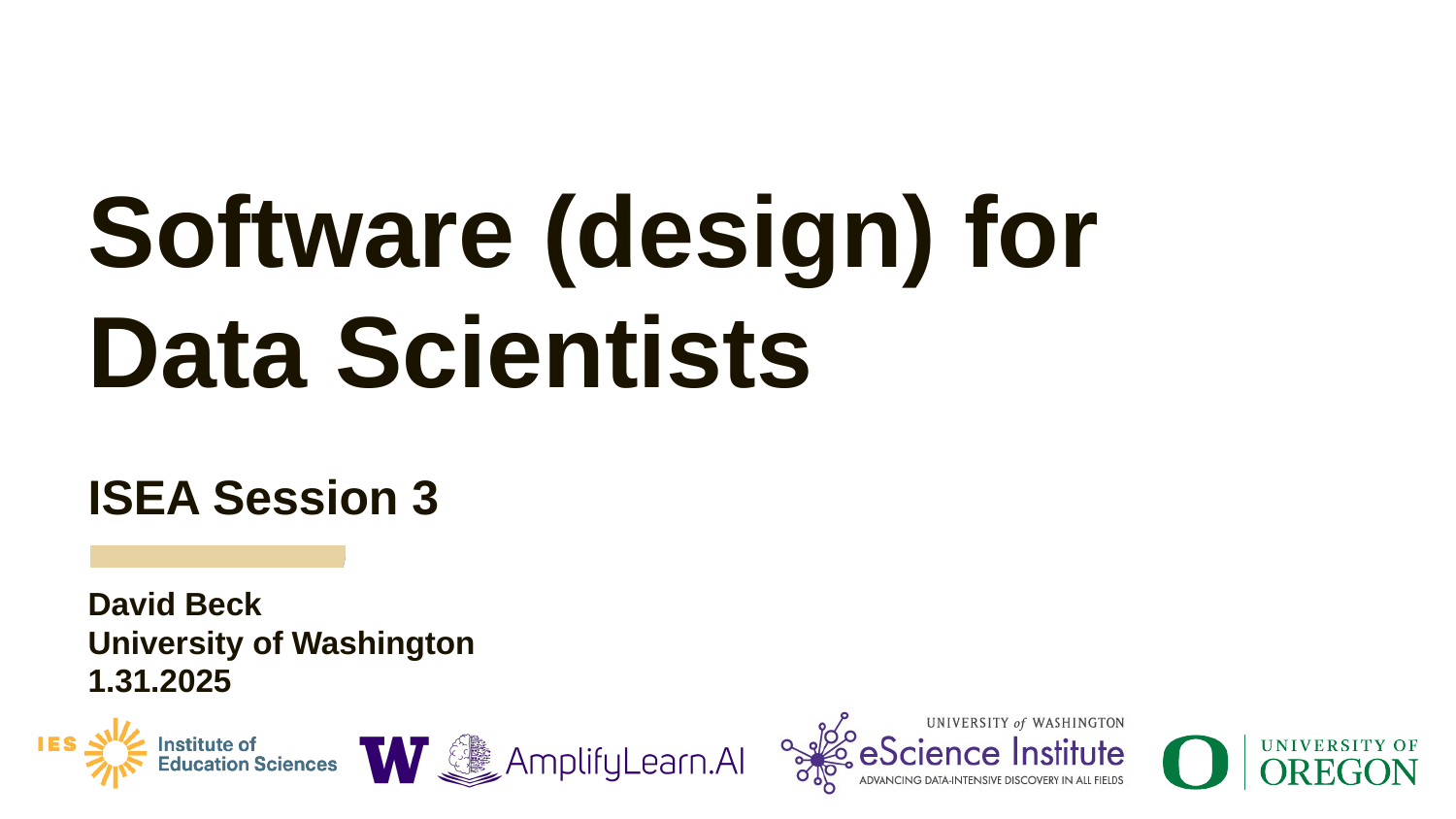

# Software (design) for Data Scientists ISEA Session 3 David Beck University of Washington 1.31.2025